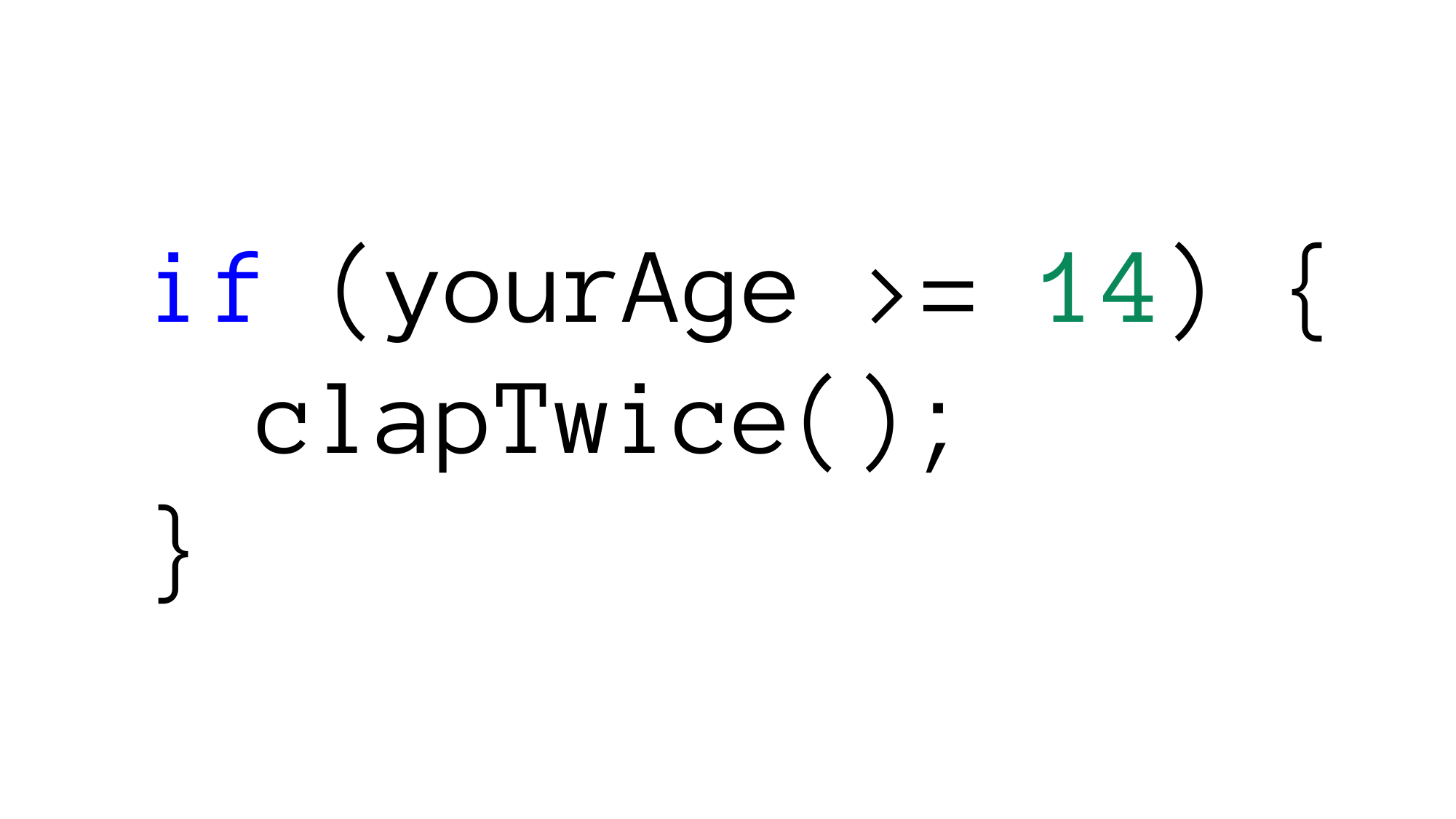

if (yourAge >= 14) {
	clapTwice();
}